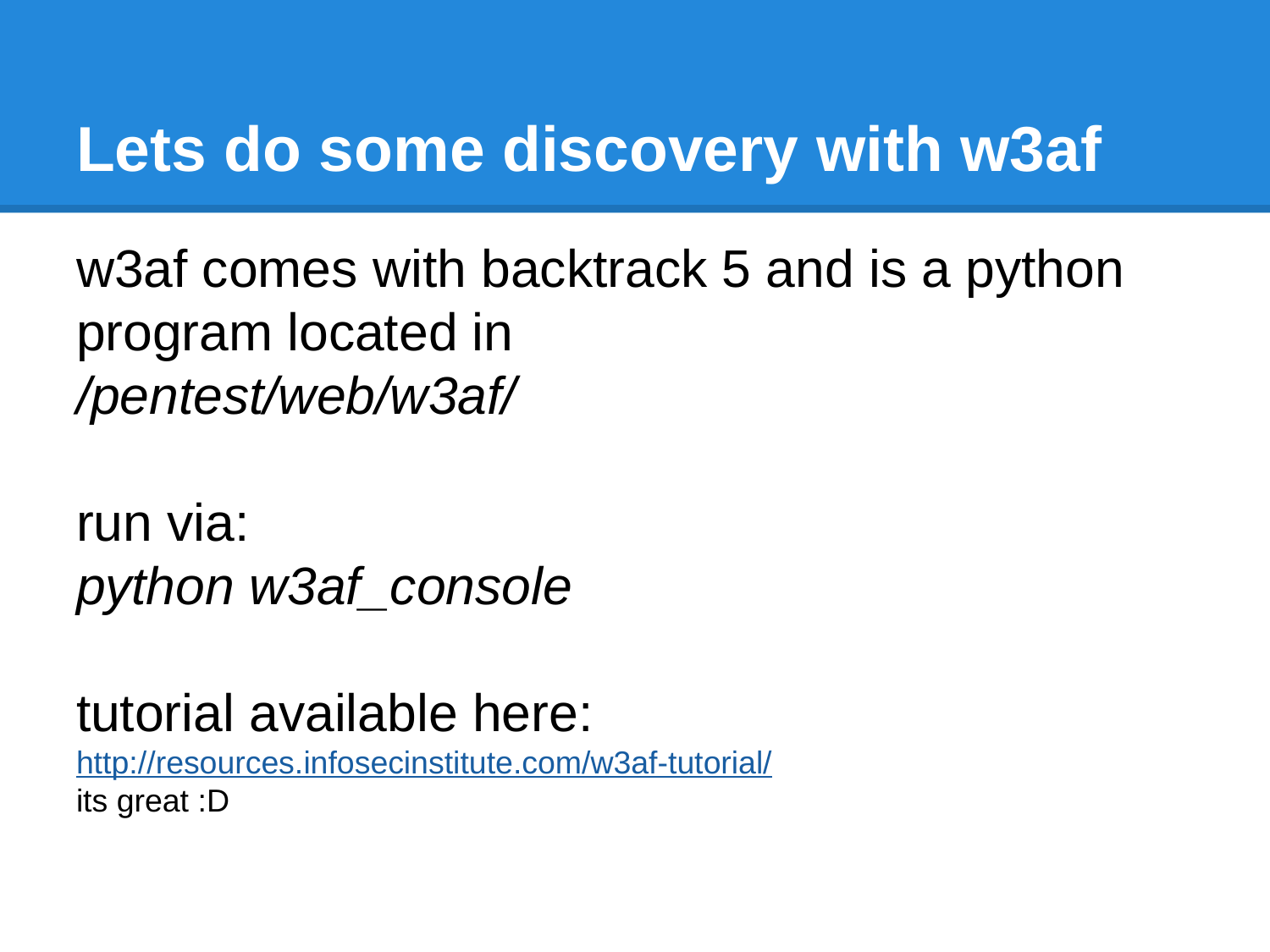

# Lets do some discovery with w3af
w3af comes with backtrack 5 and is a python program located in
/pentest/web/w3af/

run via:
python w3af_console

tutorial available here:
http://resources.infosecinstitute.com/w3af-tutorial/
its great :D